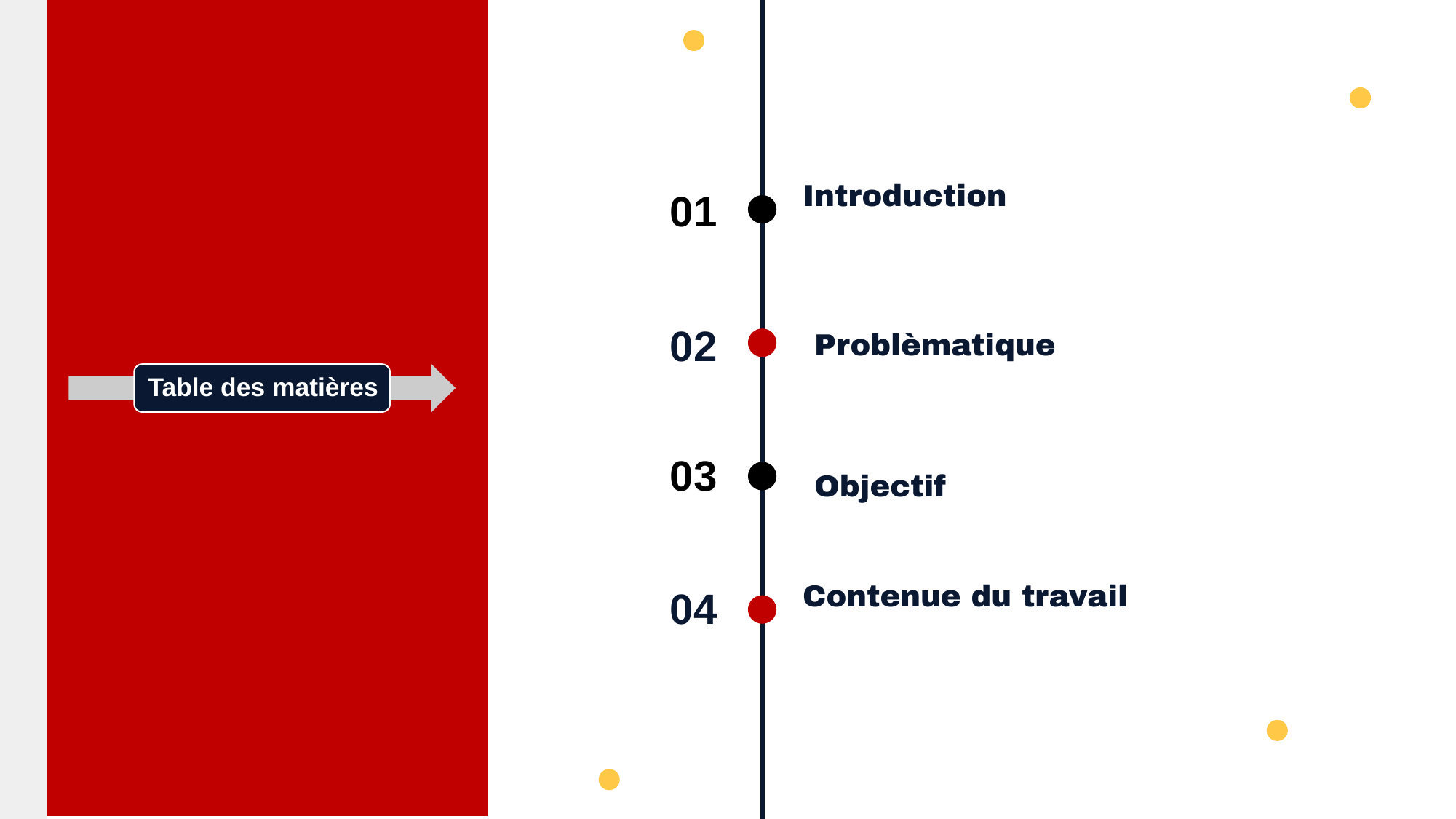

Introduction
01

02
Problèmatique

Table des matières
03

Objectif
Contenue du travail
04